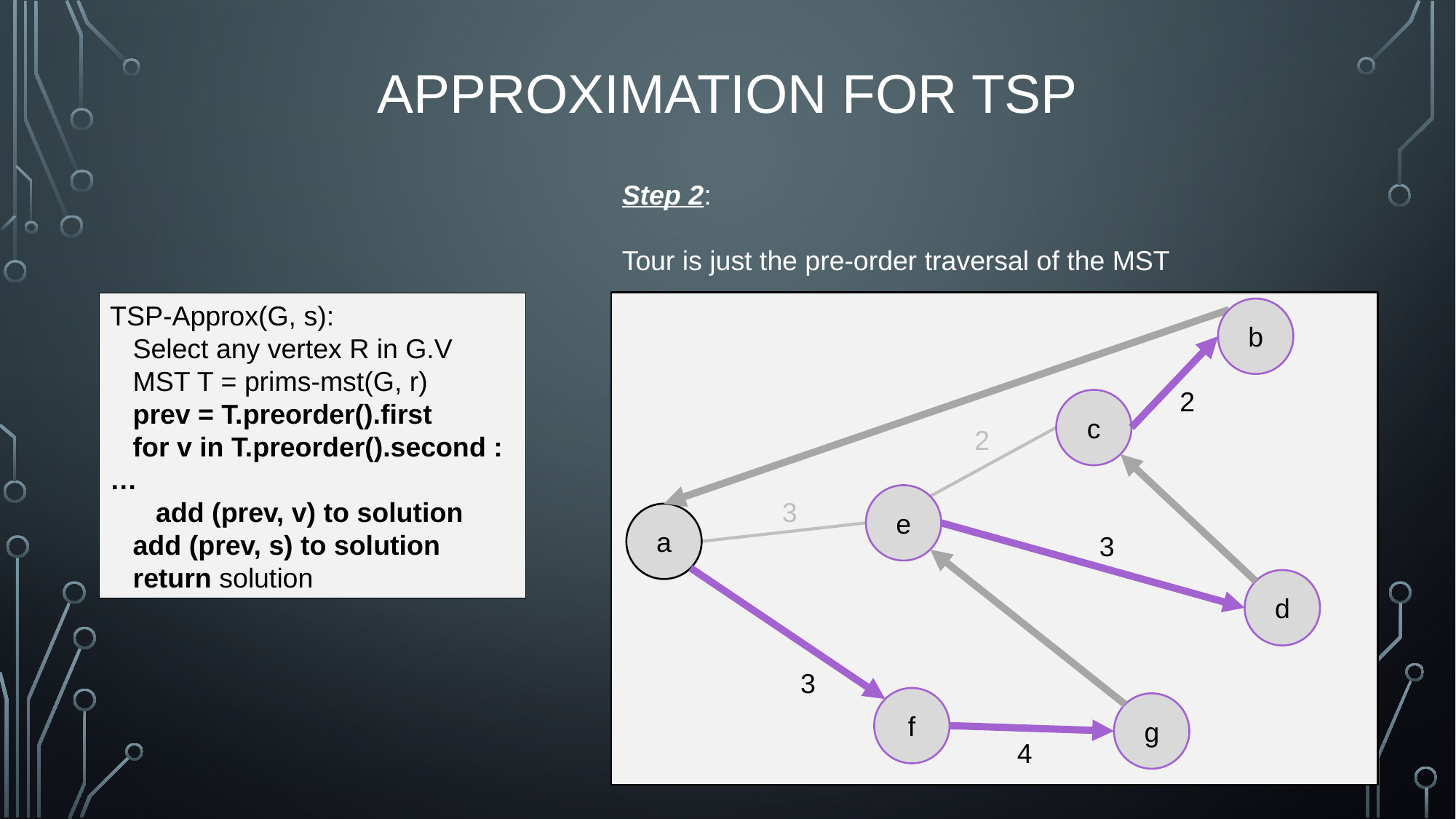

# Approximation for TSP
Step 2:

Tour is just the pre-order traversal of the MST

b
2
c
2
e
3
a
3
d
3
f
g
4
TSP-Approx(G, s):
   Select any vertex R in G.V
   MST T = prims-mst(G, r)
   prev = T.preorder().first
   for v in T.preorder().second : …
      add (prev, v) to solution
   add (prev, s) to solution
   return solution